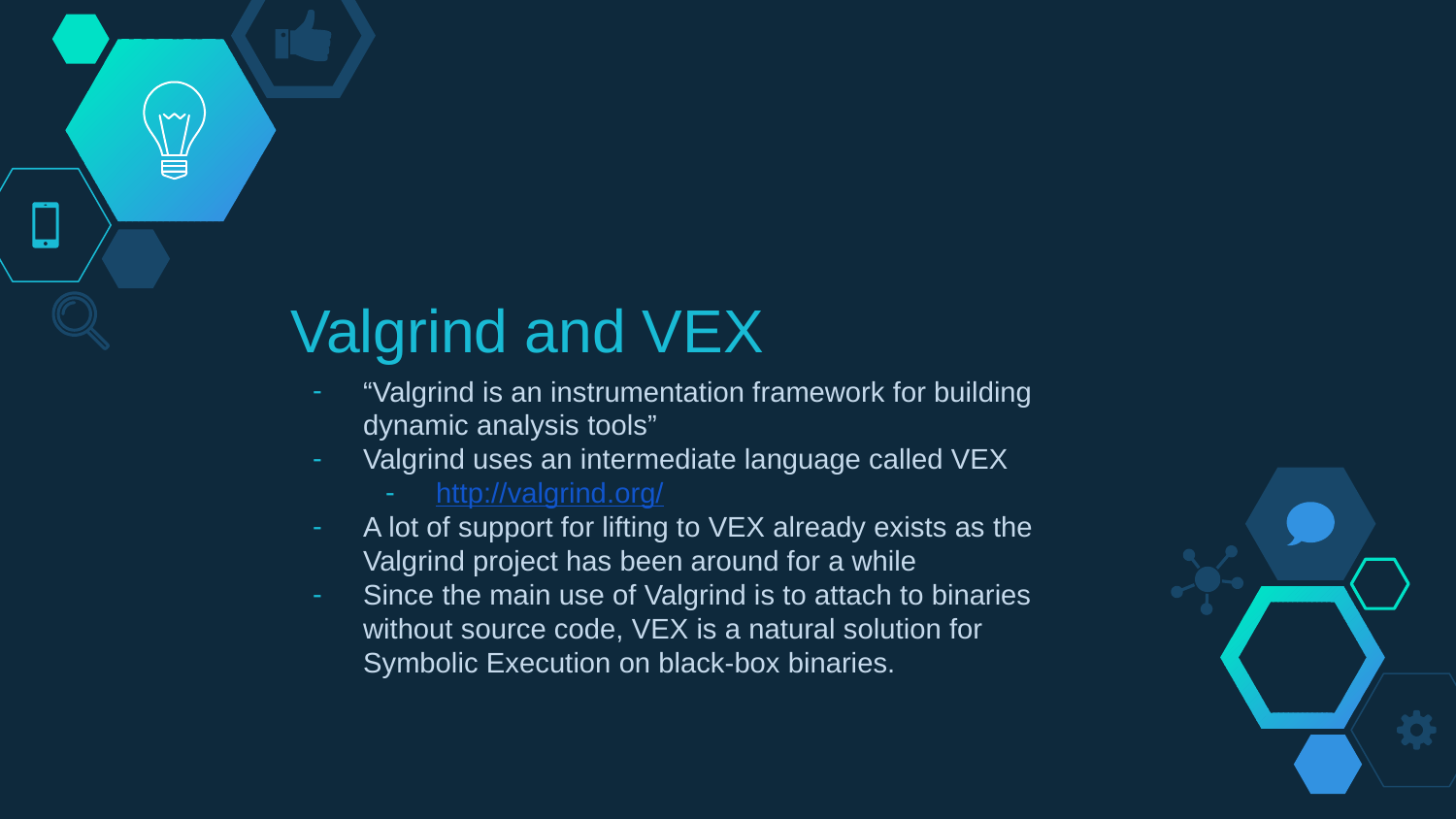

# Valgrind and VEX
“Valgrind is an instrumentation framework for building dynamic analysis tools”
Valgrind uses an intermediate language called VEX
http://valgrind.org/
A lot of support for lifting to VEX already exists as the Valgrind project has been around for a while
Since the main use of Valgrind is to attach to binaries without source code, VEX is a natural solution for Symbolic Execution on black-box binaries.